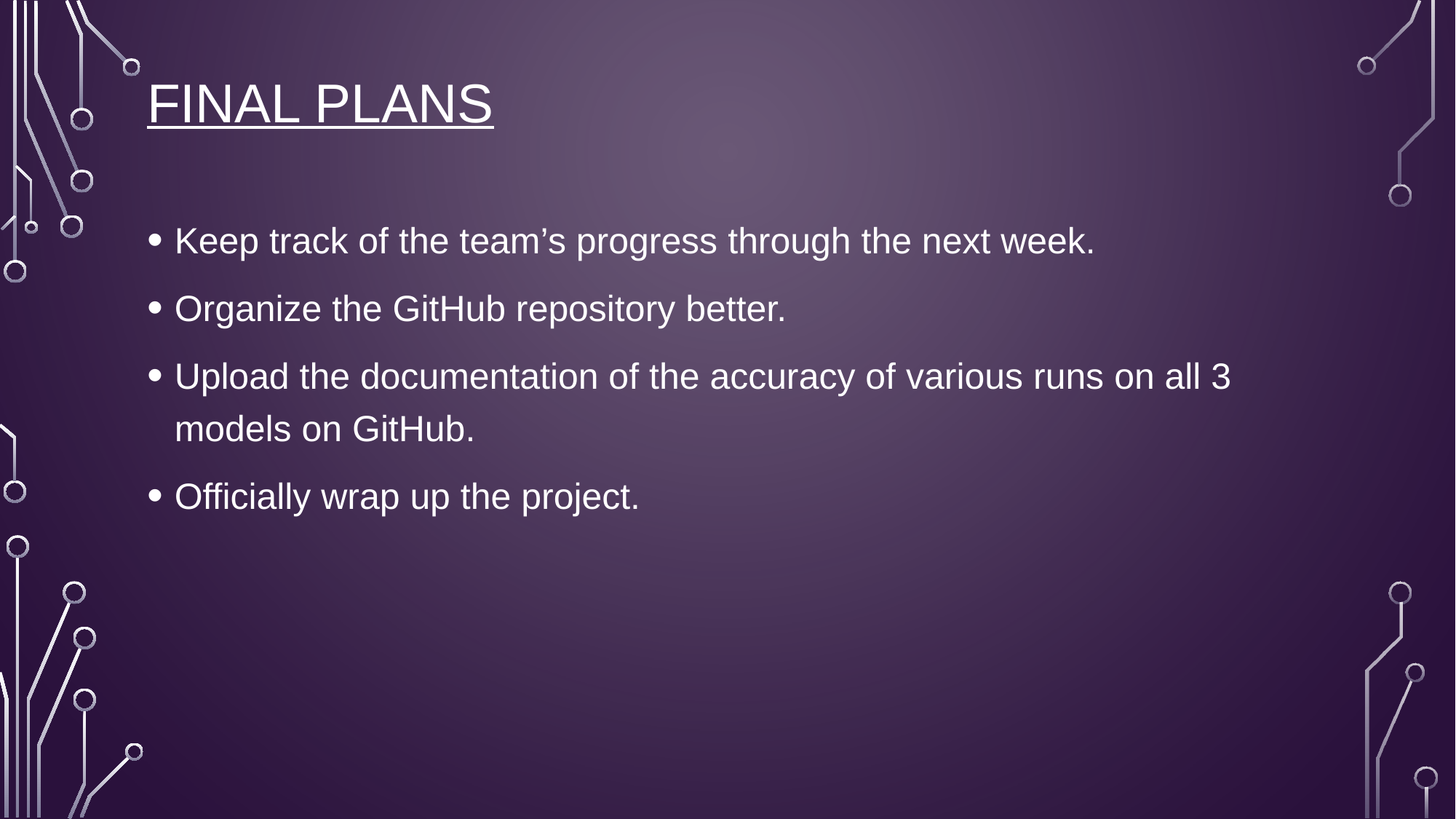

# Final Plans
Keep track of the team’s progress through the next week.
Organize the GitHub repository better.
Upload the documentation of the accuracy of various runs on all 3 models on GitHub.
Officially wrap up the project.